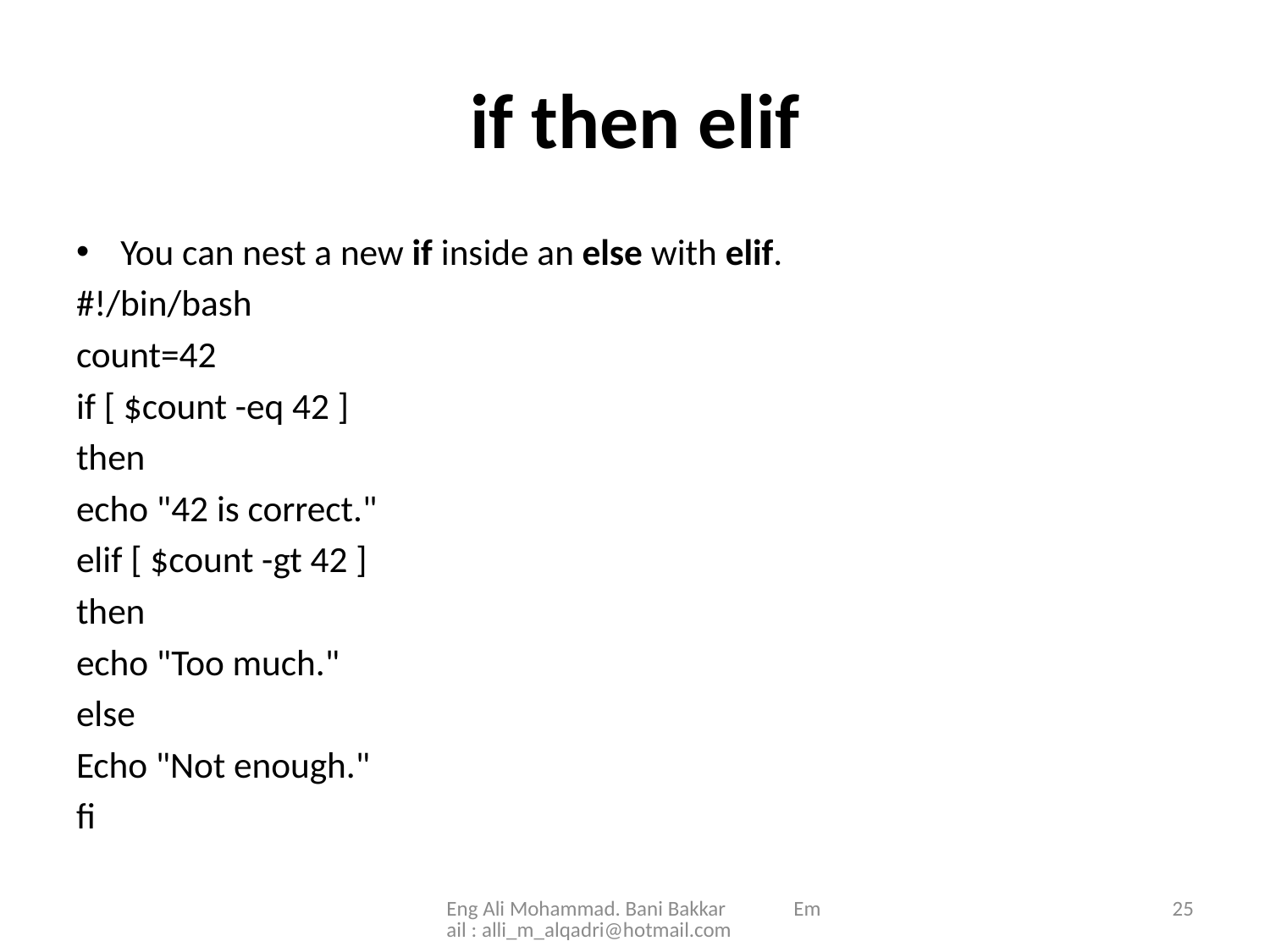

# if then elif
You can nest a new if inside an else with elif.
#!/bin/bash
count=42
if [ $count -eq 42 ]
then
echo "42 is correct."
elif [ $count -gt 42 ]
then
echo "Too much."
else
Echo "Not enough."
fi
Eng Ali Mohammad. Bani Bakkar              Email : alli_m_alqadri@hotmail.com
25